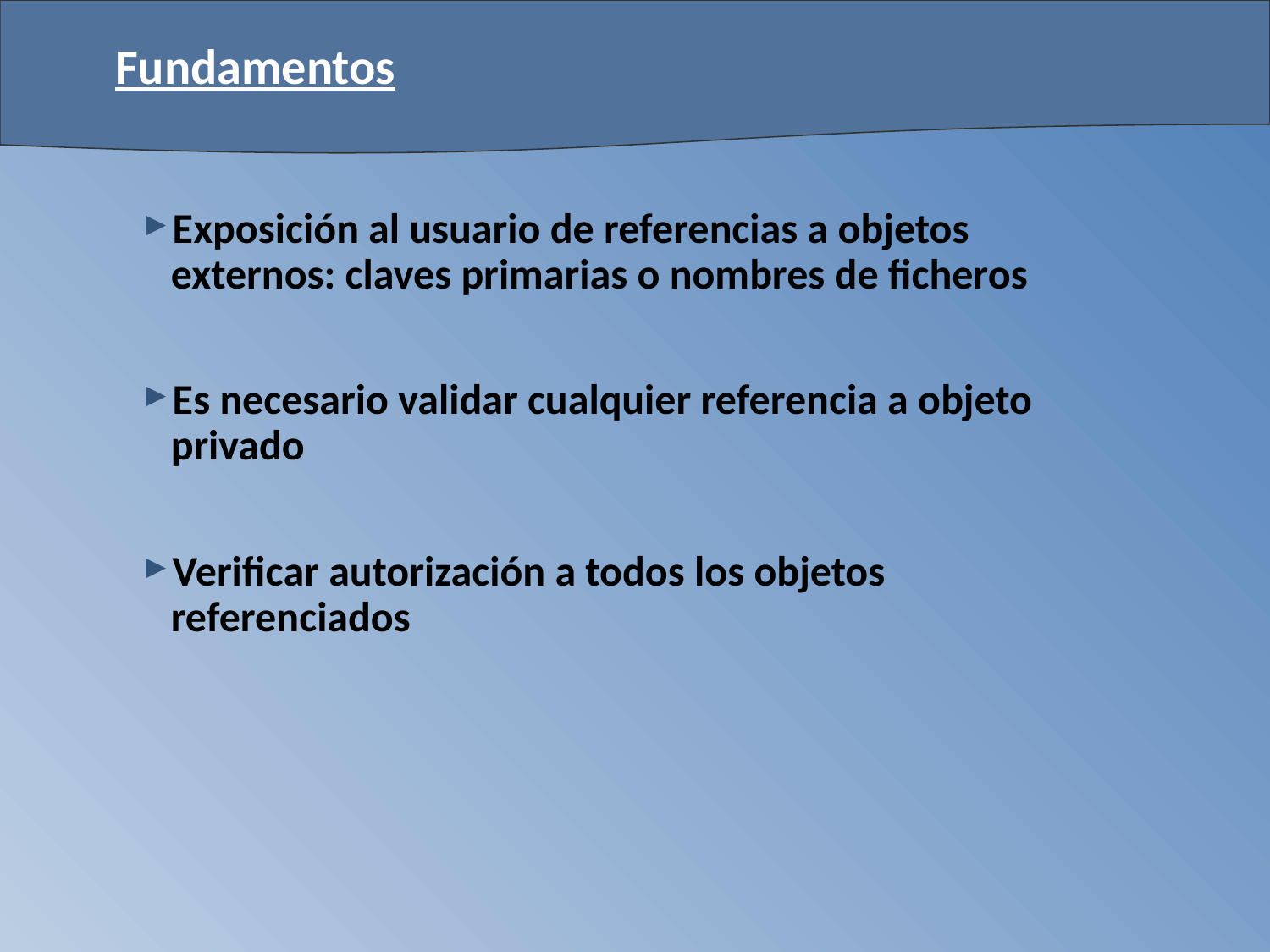

# Fundamentos
Exposición al usuario de referencias a objetos externos: claves primarias o nombres de ficheros

Es necesario validar cualquier referencia a objeto privado

Verificar autorización a todos los objetos referenciados